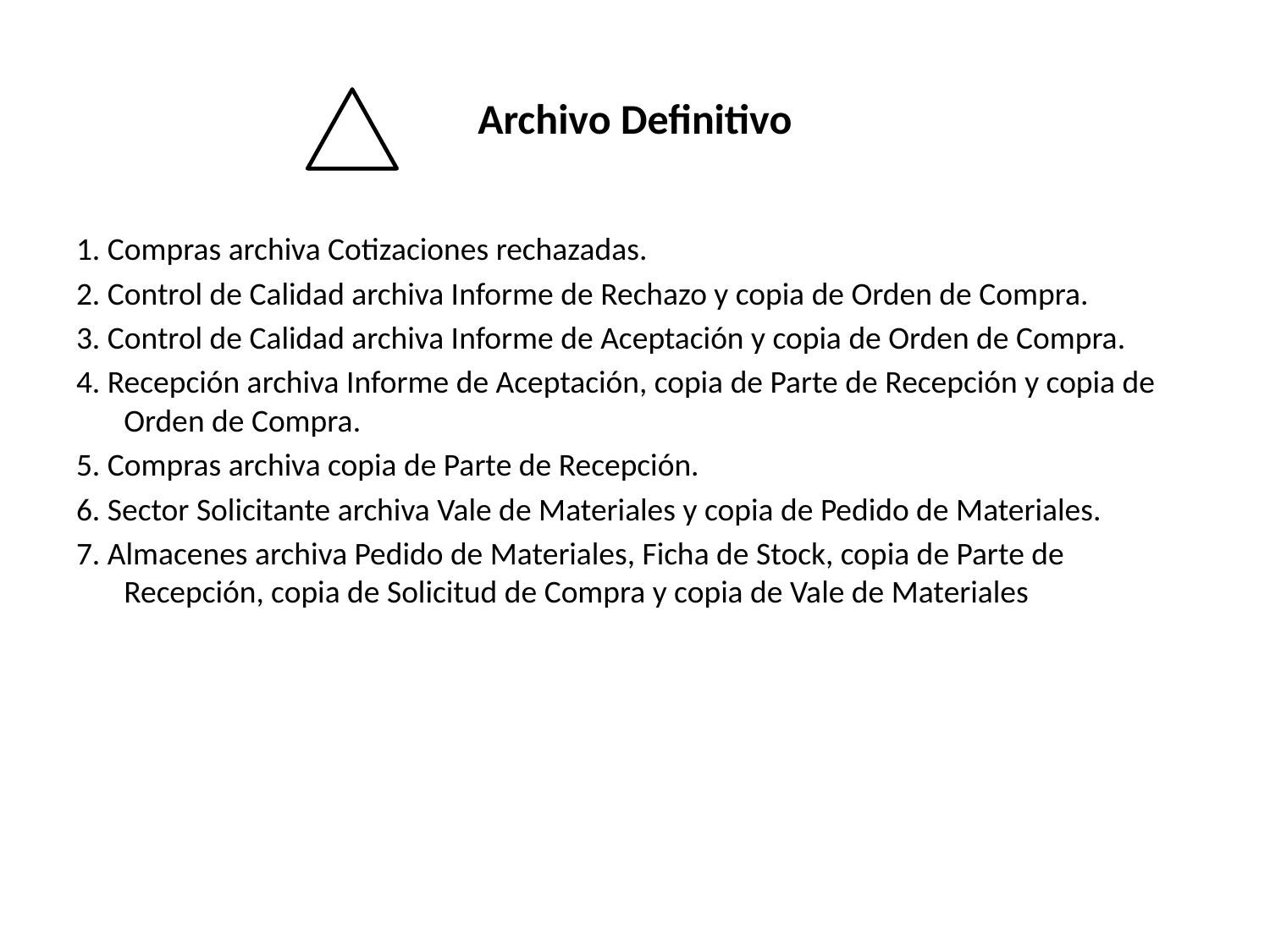

# Archivo Definitivo

1. Compras archiva Cotizaciones rechazadas.
2. Control de Calidad archiva Informe de Rechazo y copia de Orden de Compra.
3. Control de Calidad archiva Informe de Aceptación y copia de Orden de Compra.
4. Recepción archiva Informe de Aceptación, copia de Parte de Recepción y copia de Orden de Compra.
5. Compras archiva copia de Parte de Recepción.
6. Sector Solicitante archiva Vale de Materiales y copia de Pedido de Materiales.
7. Almacenes archiva Pedido de Materiales, Ficha de Stock, copia de Parte de Recepción, copia de Solicitud de Compra y copia de Vale de Materiales